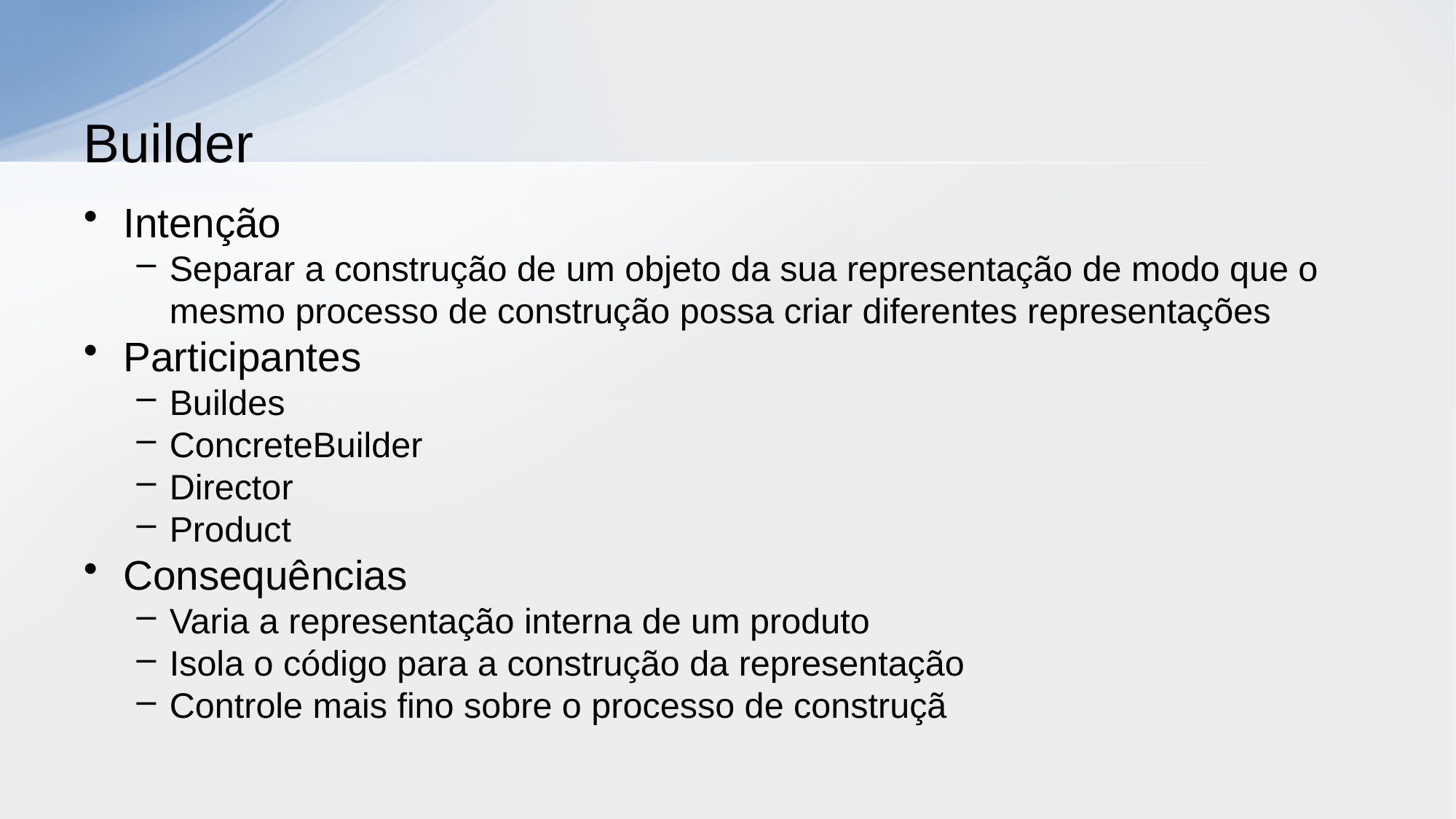

# Builder
Intenção
Separar a construção de um objeto da sua representação de modo que o mesmo processo de construção possa criar diferentes representações
Participantes
Buildes
ConcreteBuilder
Director
Product
Consequências
Varia a representação interna de um produto
Isola o código para a construção da representação
Controle mais fino sobre o processo de construçã